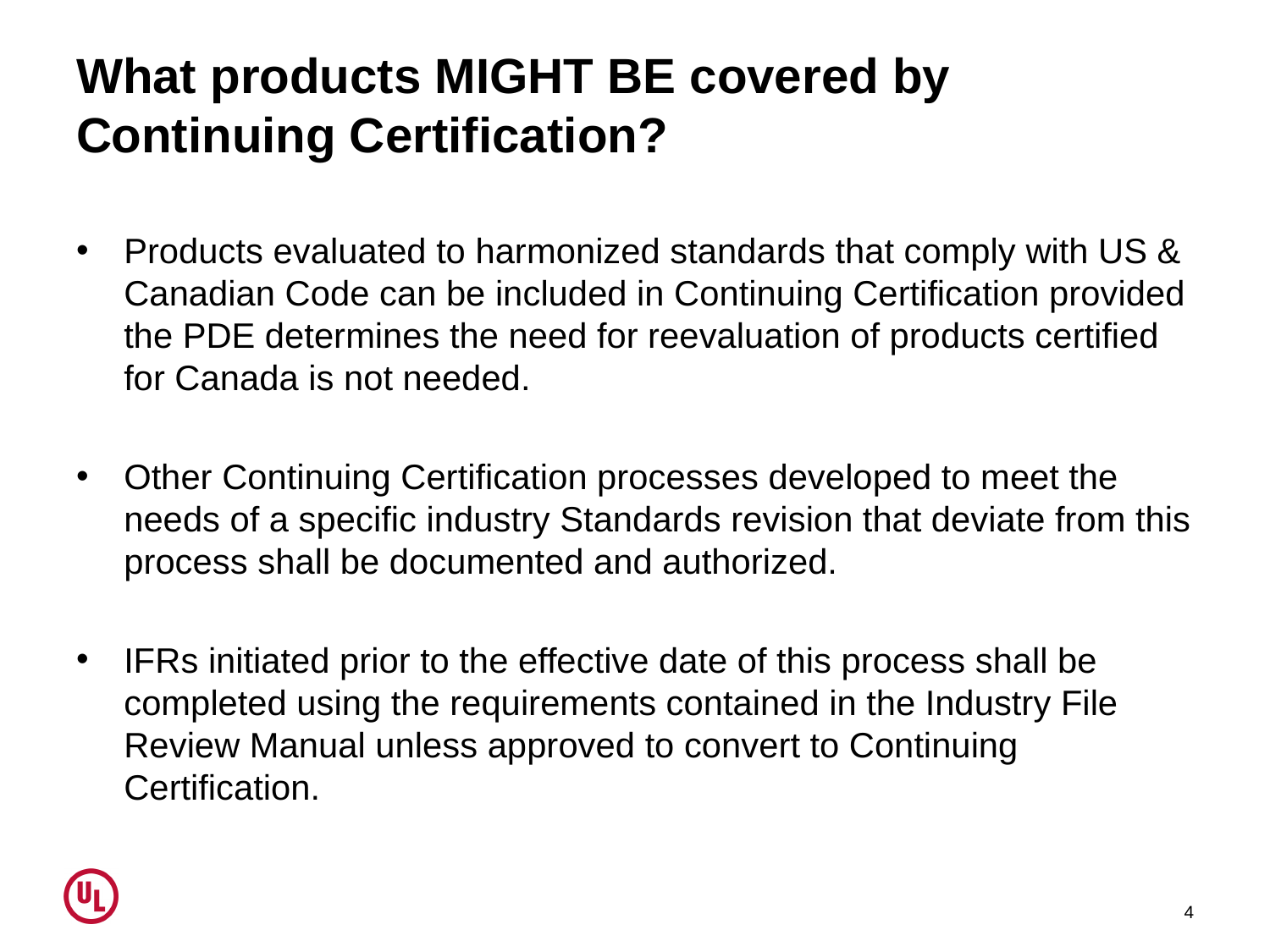

# What products MIGHT BE covered by Continuing Certification?
Products evaluated to harmonized standards that comply with US & Canadian Code can be included in Continuing Certification provided the PDE determines the need for reevaluation of products certified for Canada is not needed.

Other Continuing Certification processes developed to meet the needs of a specific industry Standards revision that deviate from this process shall be documented and authorized.

IFRs initiated prior to the effective date of this process shall be completed using the requirements contained in the Industry File Review Manual unless approved to convert to Continuing Certification.
4